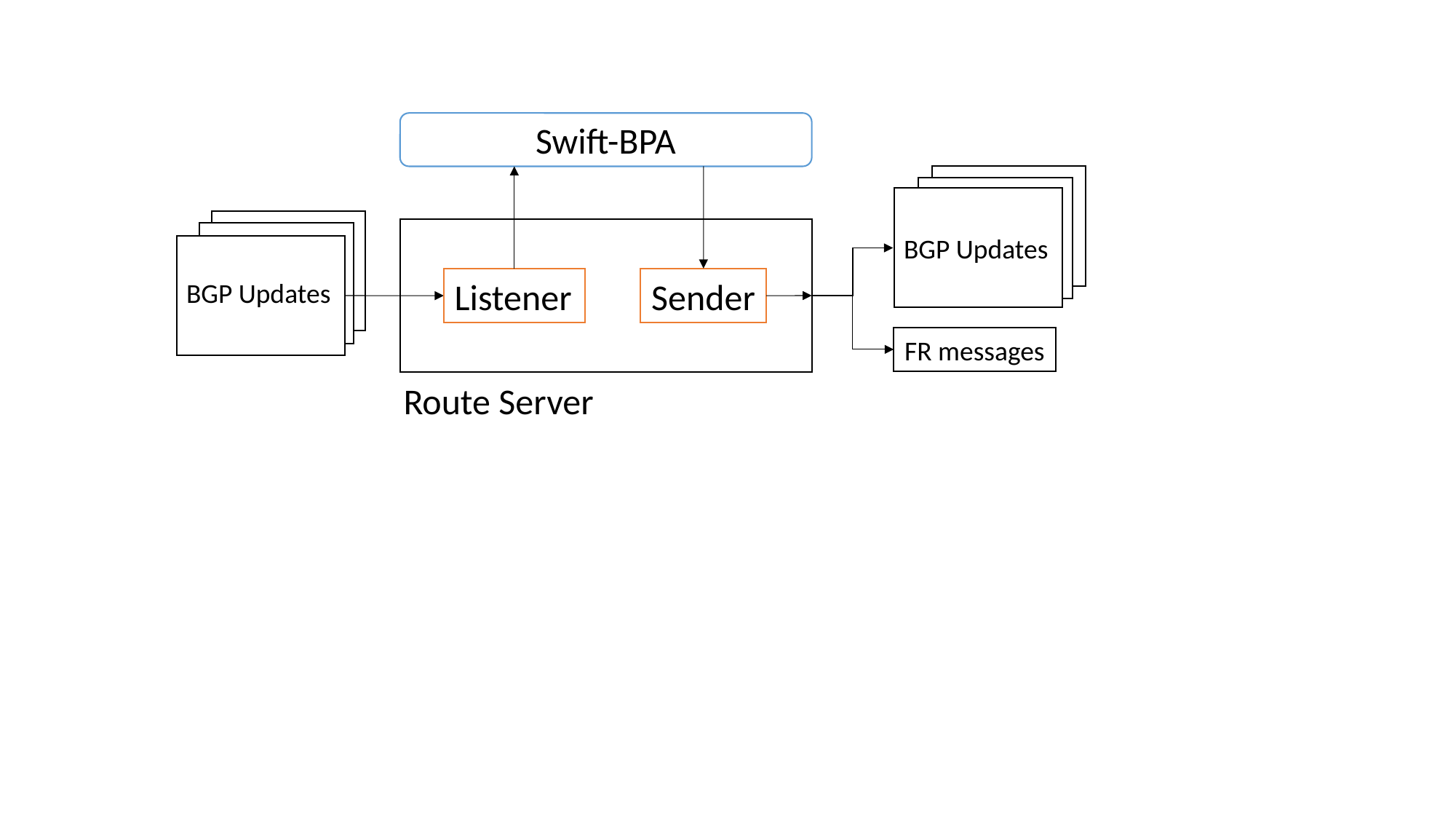

Swift-BPA

BGP Updates

Listener
Sender
BGP Updates
FR messages
Route Server